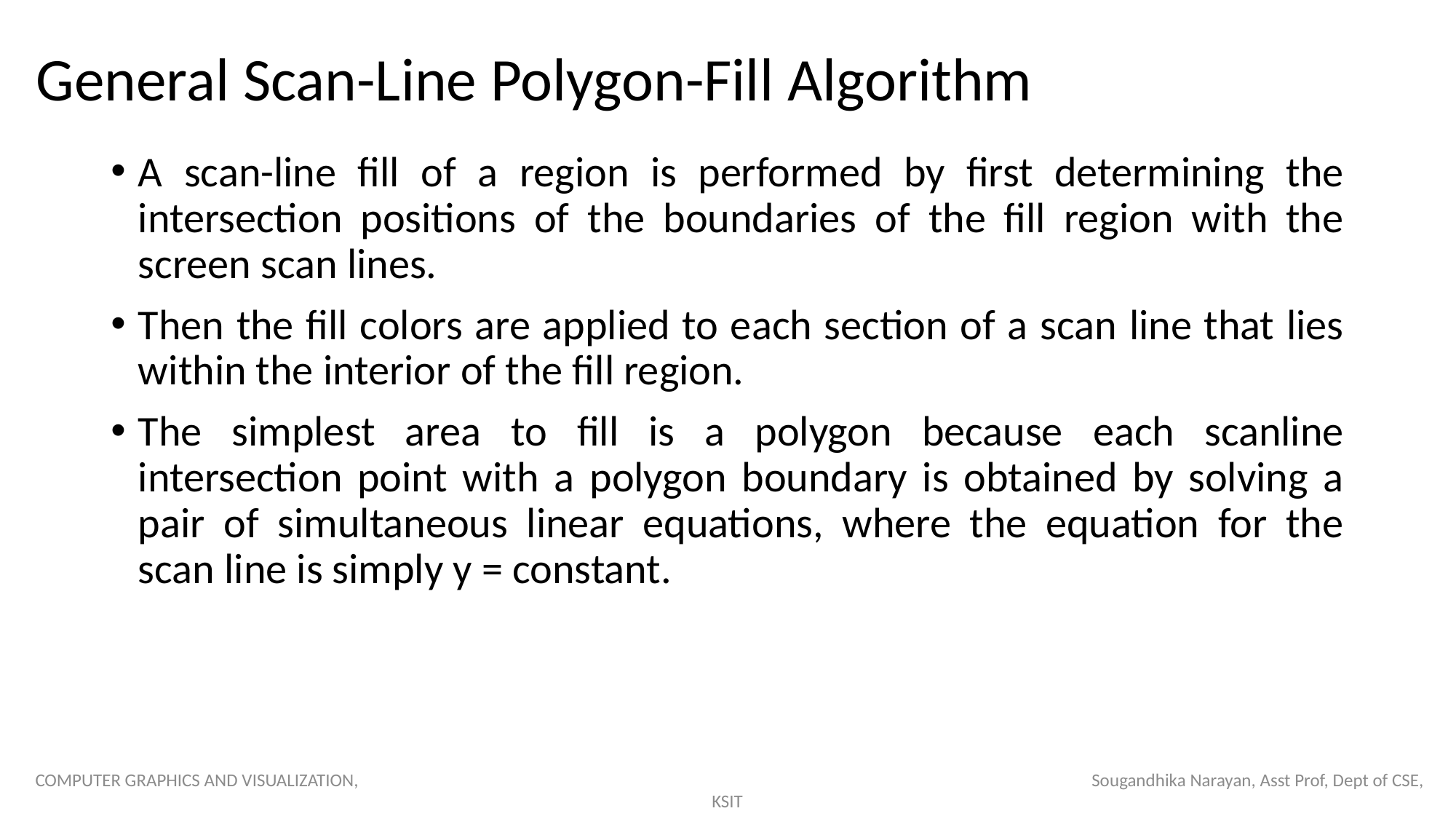

# General Scan-Line Polygon-Fill Algorithm
A scan-line fill of a region is performed by first determining the intersection positions of the boundaries of the fill region with the screen scan lines.
Then the fill colors are applied to each section of a scan line that lies within the interior of the fill region.
The simplest area to fill is a polygon because each scanline intersection point with a polygon boundary is obtained by solving a pair of simultaneous linear equations, where the equation for the scan line is simply y = constant.
COMPUTER GRAPHICS AND VISUALIZATION,                                                                                                                                                                                Sougandhika Narayan, Asst Prof, Dept of CSE, KSIT